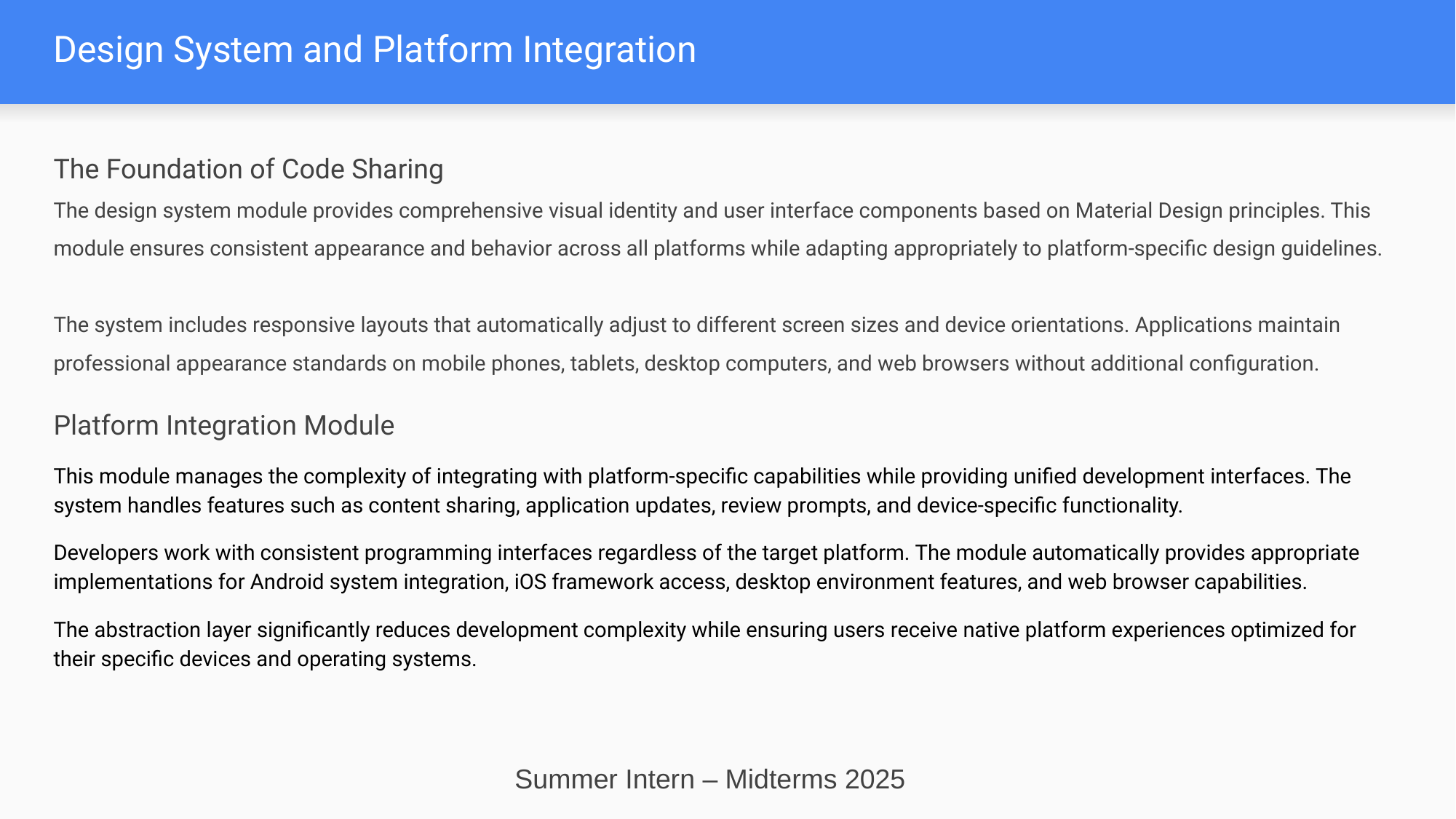

# Design System and Platform Integration
The Foundation of Code Sharing
The design system module provides comprehensive visual identity and user interface components based on Material Design principles. This module ensures consistent appearance and behavior across all platforms while adapting appropriately to platform-specific design guidelines.

The system includes responsive layouts that automatically adjust to different screen sizes and device orientations. Applications maintain professional appearance standards on mobile phones, tablets, desktop computers, and web browsers without additional configuration.

Platform Integration Module
This module manages the complexity of integrating with platform-specific capabilities while providing unified development interfaces. The system handles features such as content sharing, application updates, review prompts, and device-specific functionality.
Developers work with consistent programming interfaces regardless of the target platform. The module automatically provides appropriate implementations for Android system integration, iOS framework access, desktop environment features, and web browser capabilities.
The abstraction layer significantly reduces development complexity while ensuring users receive native platform experiences optimized for their specific devices and operating systems.